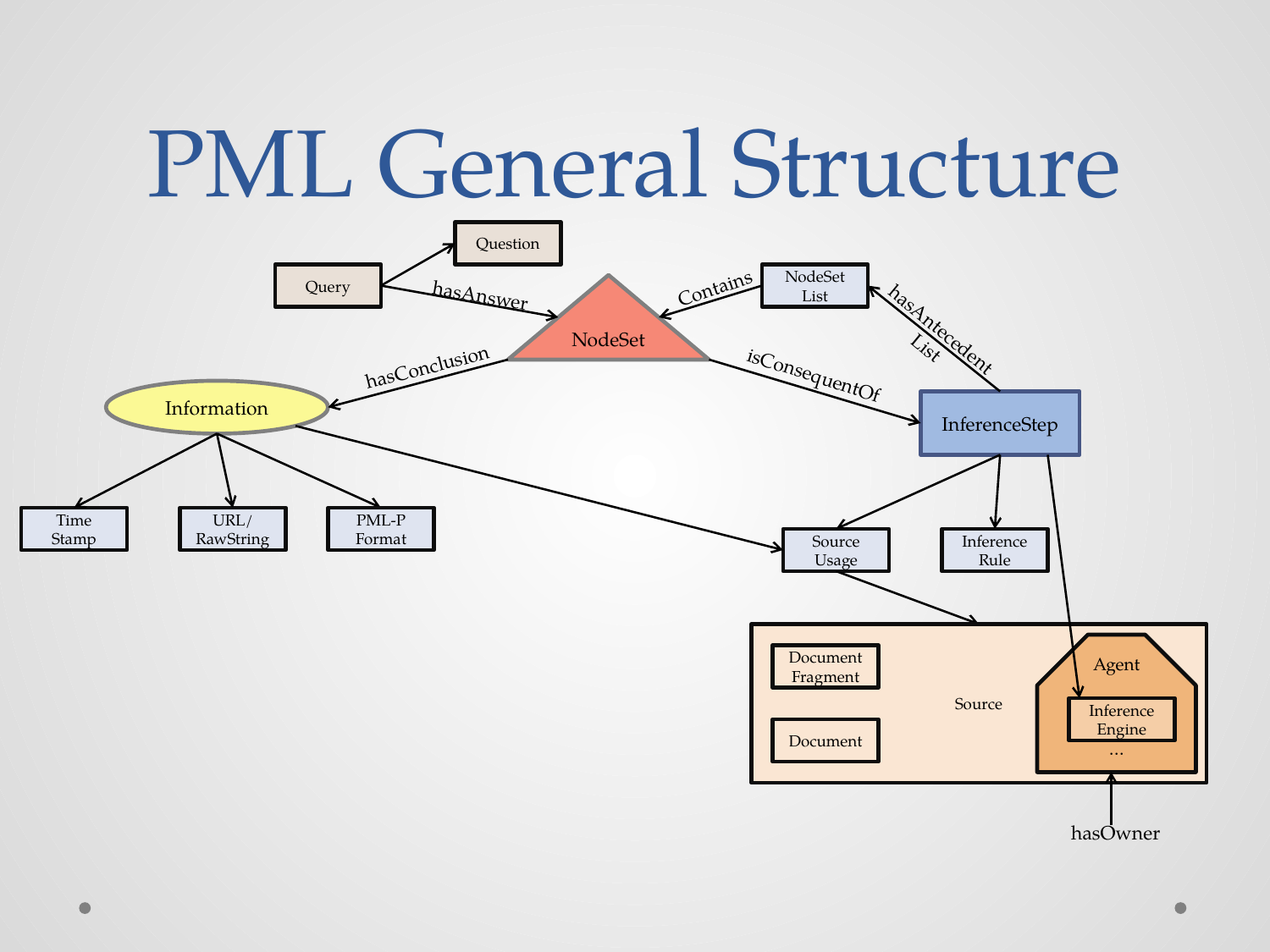

# PML General Structure
Question
Query
NodeSet
List
Contains
NodeSet
hasAnswer
hasAntecedent
List
hasConclusion
isConsequentOf
Information
InferenceStep
Time Stamp
URL/
RawString
PML-P
Format
Source Usage
Inference
Rule
Source
Agent

…

Document
Fragment
Inference
Engine
Document
hasOwner